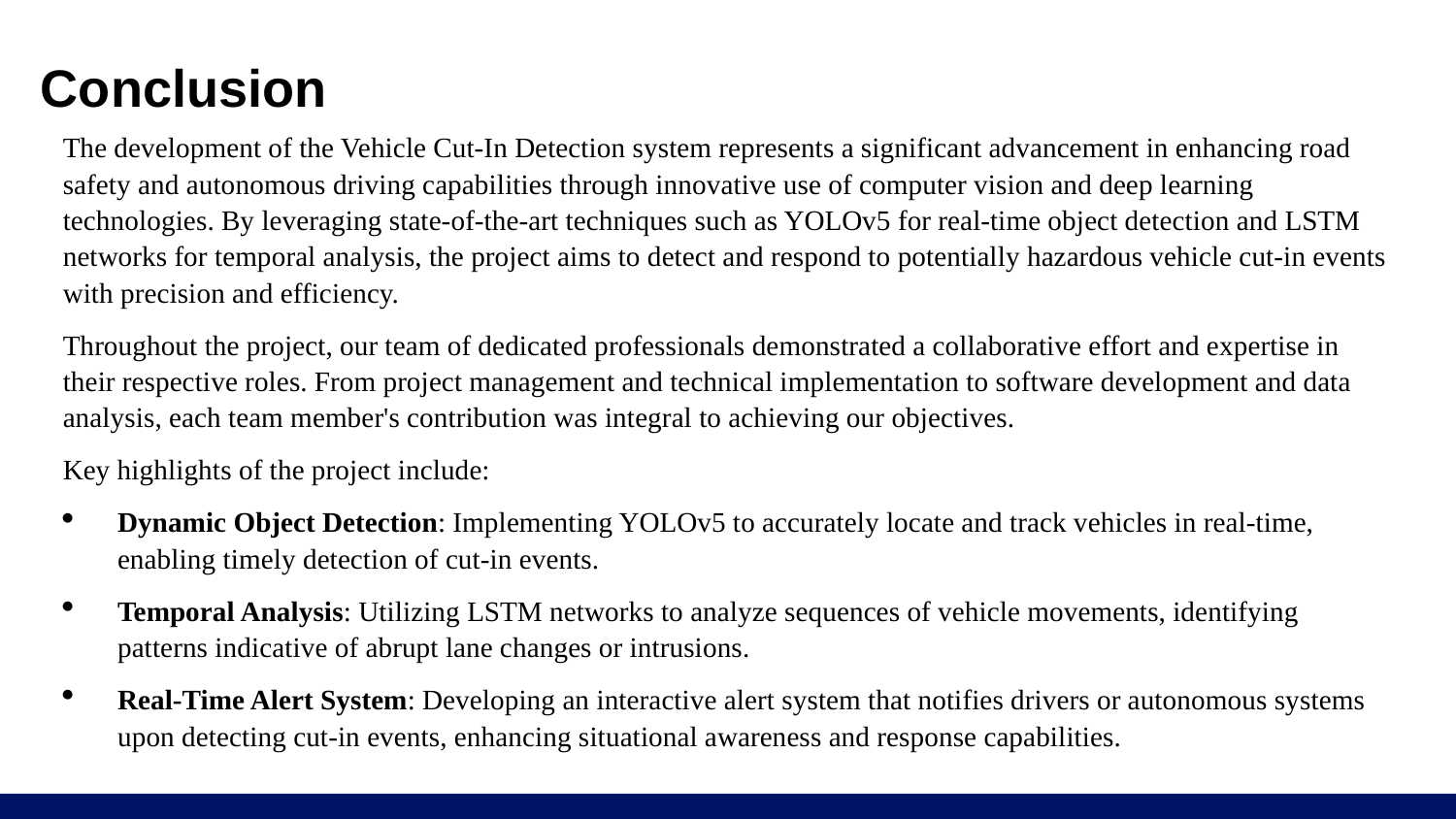

# Conclusion
The development of the Vehicle Cut-In Detection system represents a significant advancement in enhancing road safety and autonomous driving capabilities through innovative use of computer vision and deep learning technologies. By leveraging state-of-the-art techniques such as YOLOv5 for real-time object detection and LSTM networks for temporal analysis, the project aims to detect and respond to potentially hazardous vehicle cut-in events with precision and efficiency.
Throughout the project, our team of dedicated professionals demonstrated a collaborative effort and expertise in their respective roles. From project management and technical implementation to software development and data analysis, each team member's contribution was integral to achieving our objectives.
Key highlights of the project include:
Dynamic Object Detection: Implementing YOLOv5 to accurately locate and track vehicles in real-time, enabling timely detection of cut-in events.
Temporal Analysis: Utilizing LSTM networks to analyze sequences of vehicle movements, identifying patterns indicative of abrupt lane changes or intrusions.
Real-Time Alert System: Developing an interactive alert system that notifies drivers or autonomous systems upon detecting cut-in events, enhancing situational awareness and response capabilities.